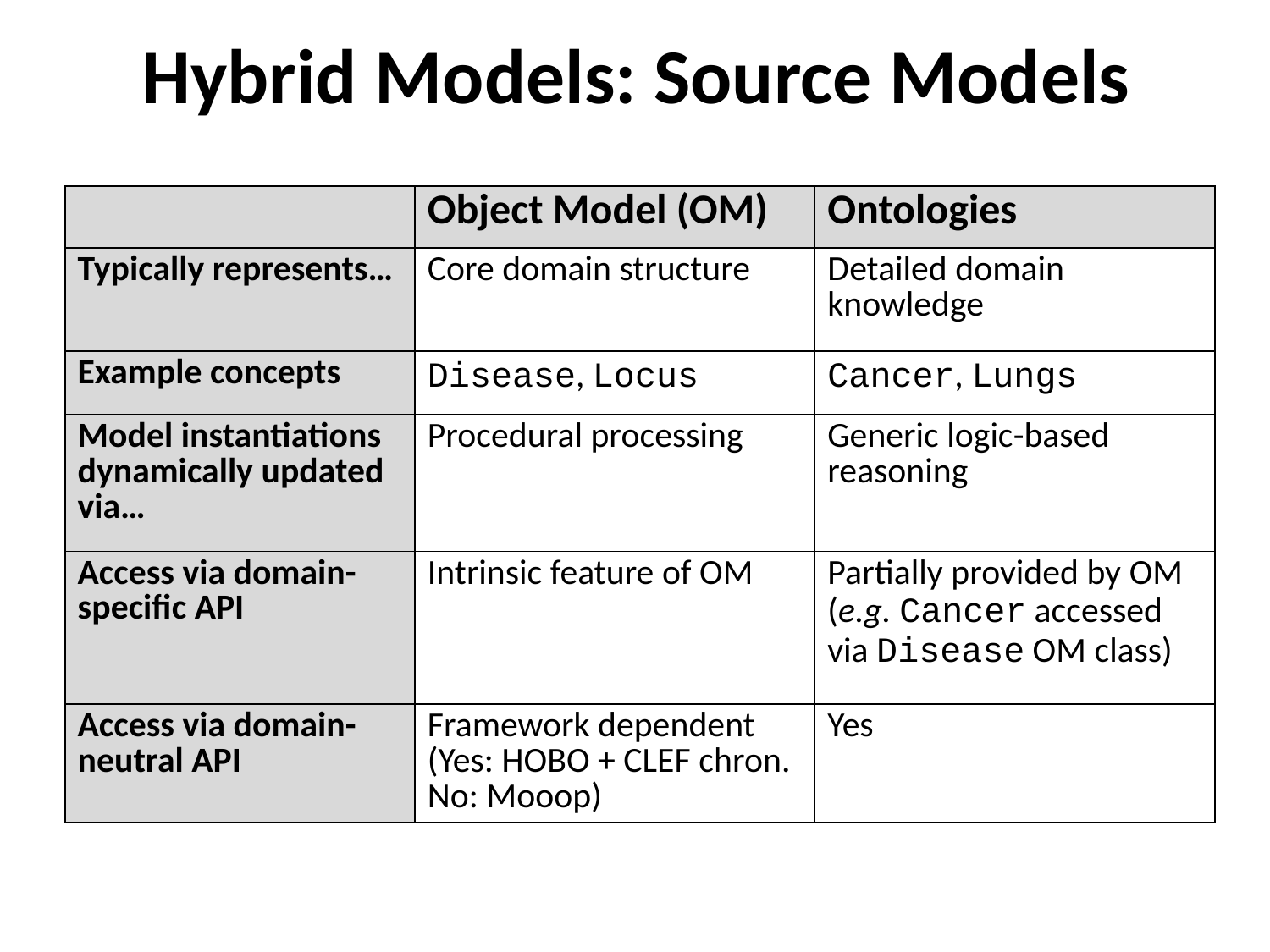

# Hybrid Models: Source Models
|  | Object Model (OM) | Ontologies |
| --- | --- | --- |
| Typically represents… | Core domain structure | Detailed domain knowledge |
| Example concepts | Disease, Locus | Cancer, Lungs |
| Model instantiations dynamically updated via… | Procedural processing | Generic logic-based reasoning |
| Access via domain-specific API | Intrinsic feature of OM | Partially provided by OM (e.g. Cancer accessed via Disease OM class) |
| Access via domain-neutral API | Framework dependent (Yes: HOBO + CLEF chron. No: Mooop) | Yes |